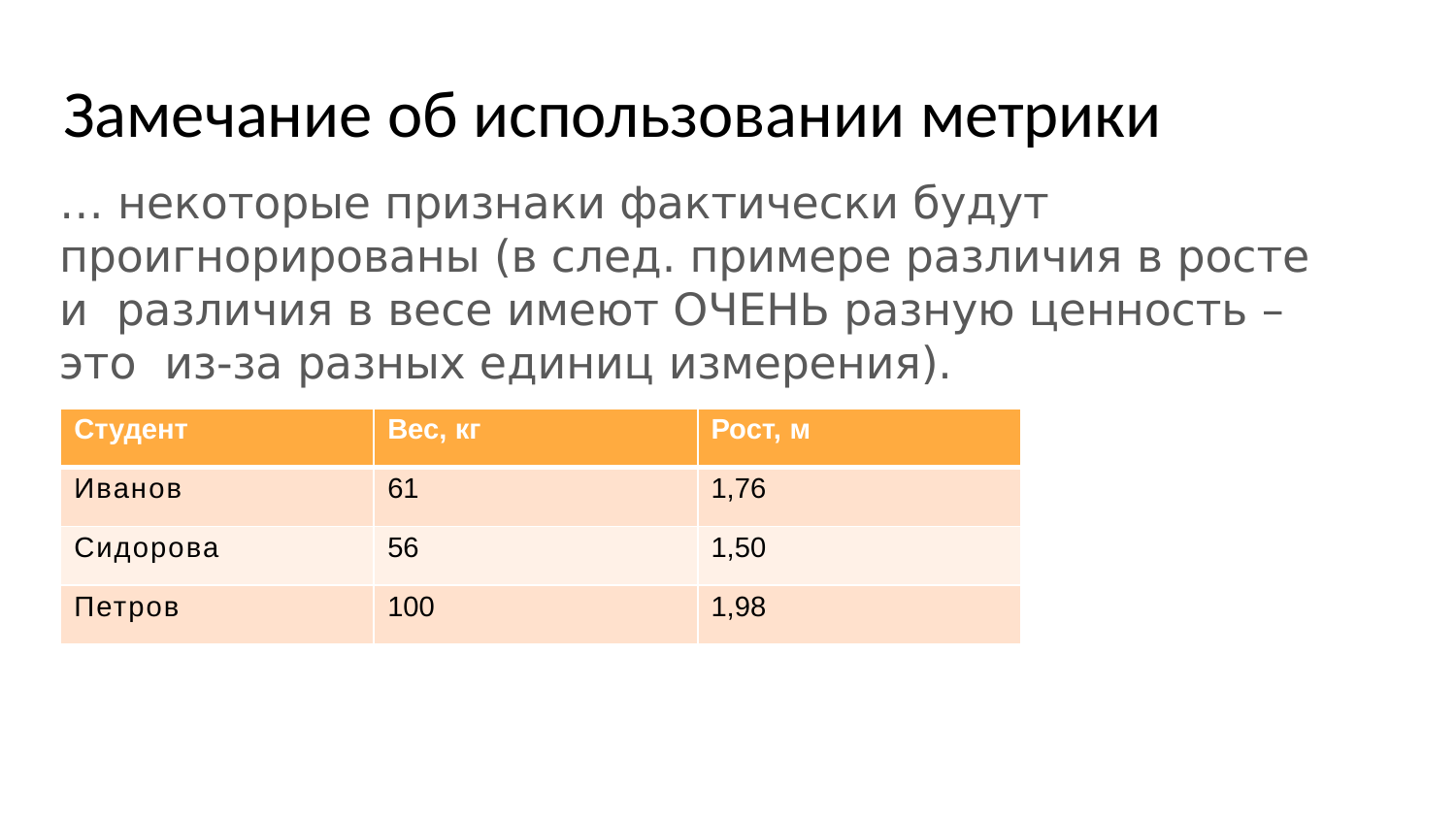

# Замечание об использовании метрики
… некоторые признаки фактически будут  проигнорированы (в след. примере различия в росте и  различия в весе имеют ОЧЕНЬ разную ценность – это  из-за разных единиц измерения).
| Студент | Вес, кг | Рост, м |
| --- | --- | --- |
| Иванов | 61 | 1,76 |
| Сидорова | 56 | 1,50 |
| Петров | 100 | 1,98 |